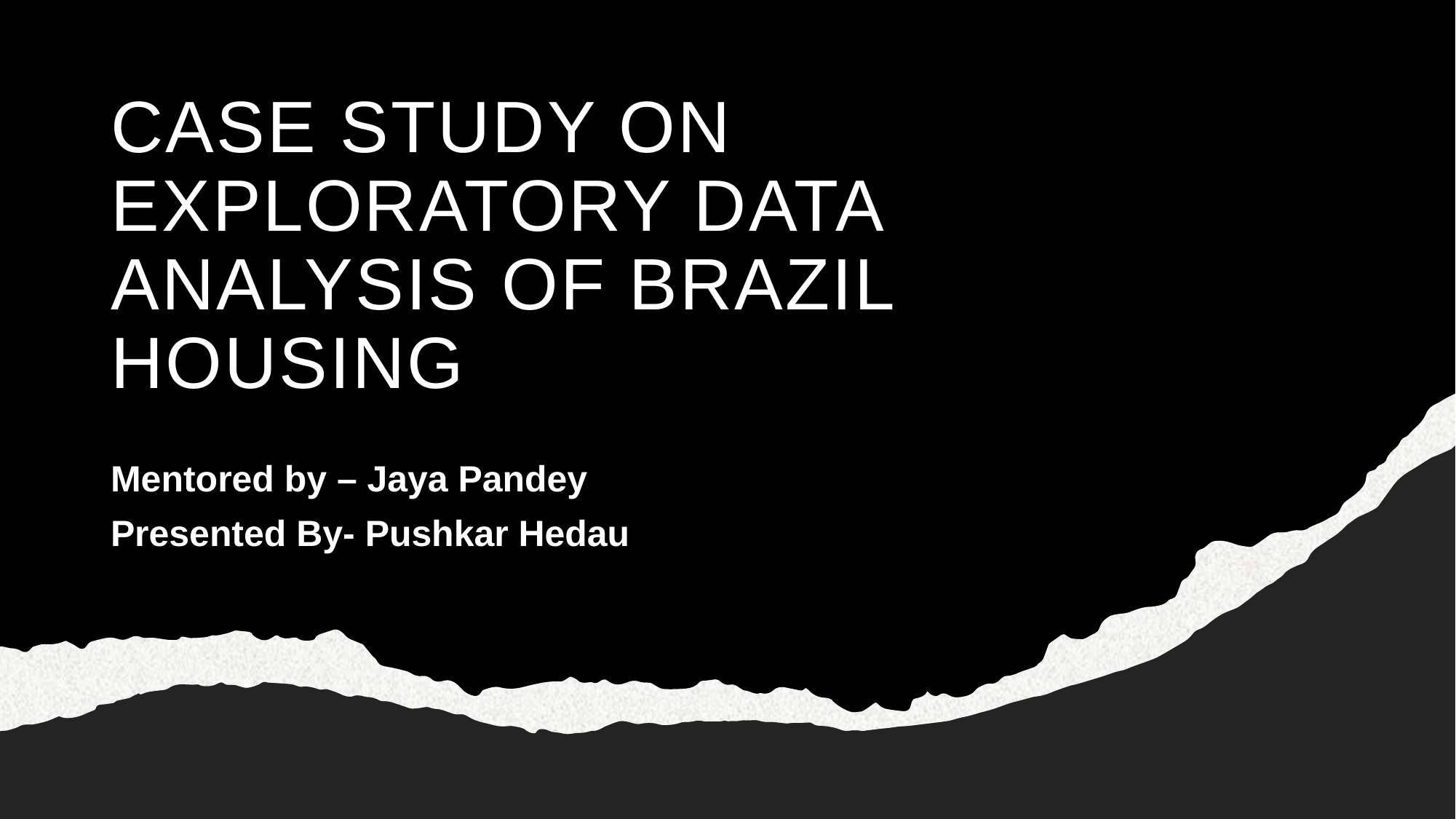

# case study on Exploratory data analysis of Brazil housing

Mentored by – Jaya Pandey
Presented By- Pushkar Hedau